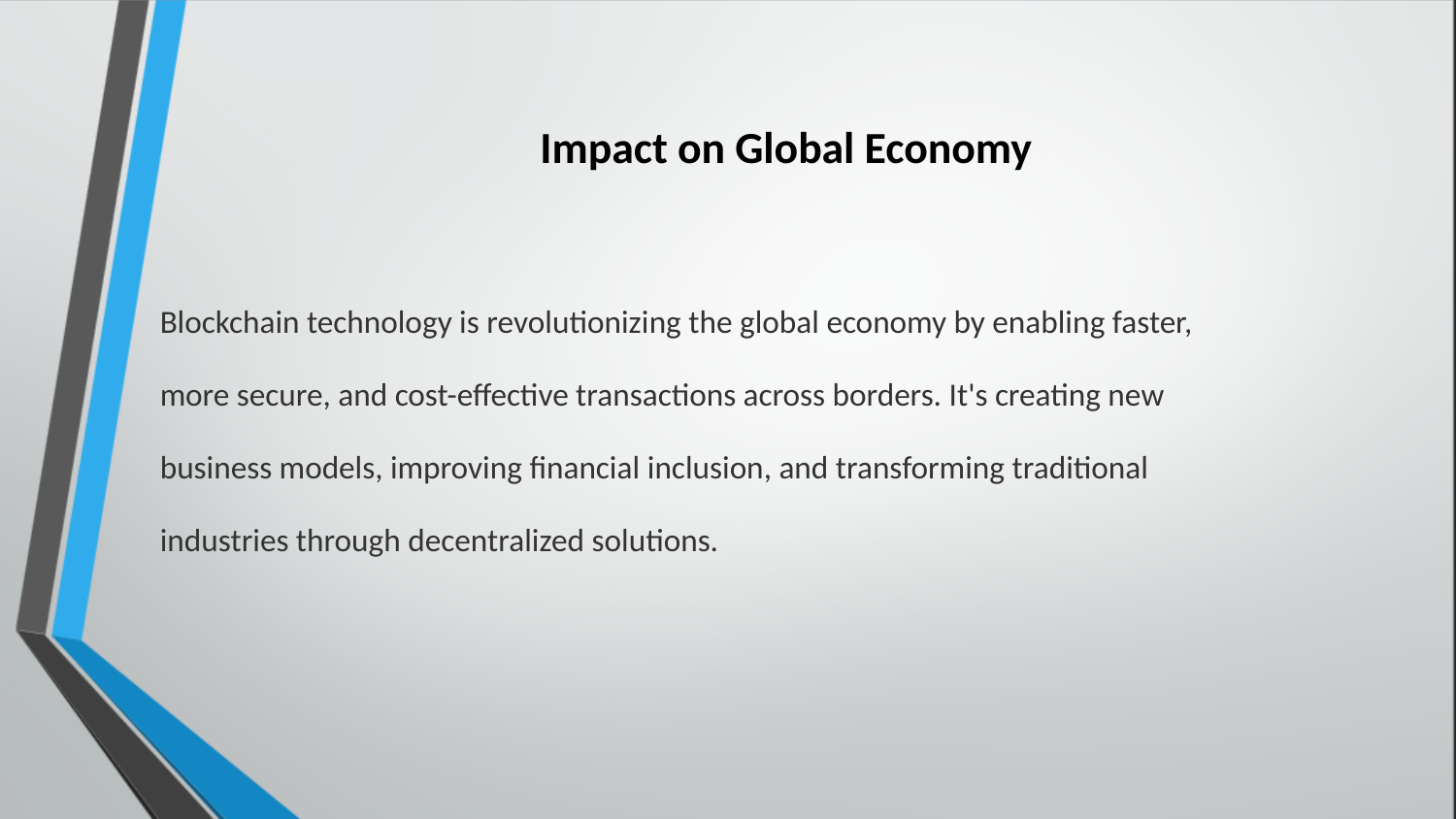

Impact on Global Economy
Blockchain technology is revolutionizing the global economy by enabling faster,
more secure, and cost-effective transactions across borders. It's creating new
business models, improving financial inclusion, and transforming traditional
industries through decentralized solutions.